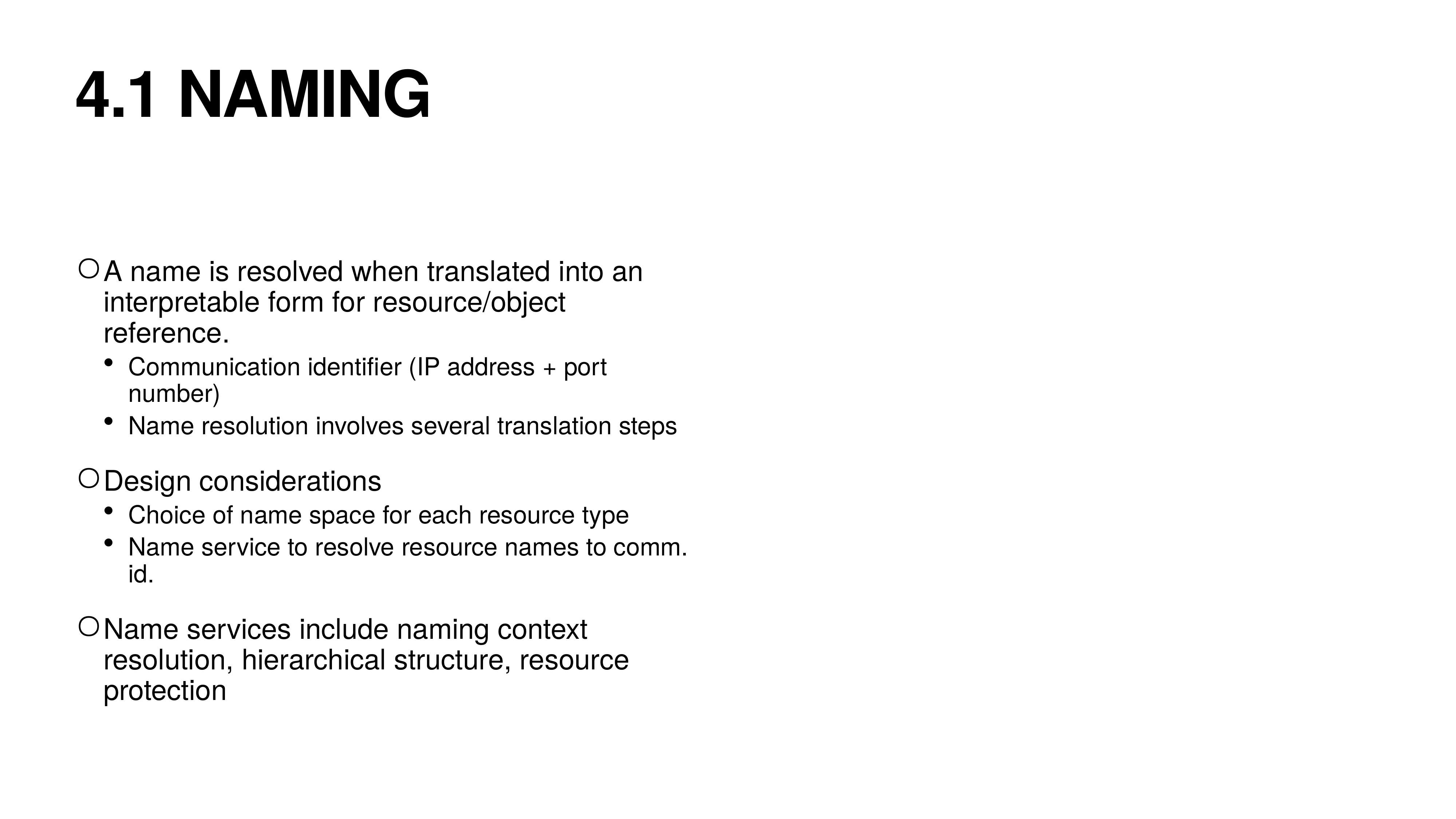

4.1 NAMING
A name is resolved when translated into an interpretable form for resource/object reference.
Communication identifier (IP address + port number)
Name resolution involves several translation steps
Design considerations
Choice of name space for each resource type
Name service to resolve resource names to comm. id.
Name services include naming context resolution, hierarchical structure, resource protection